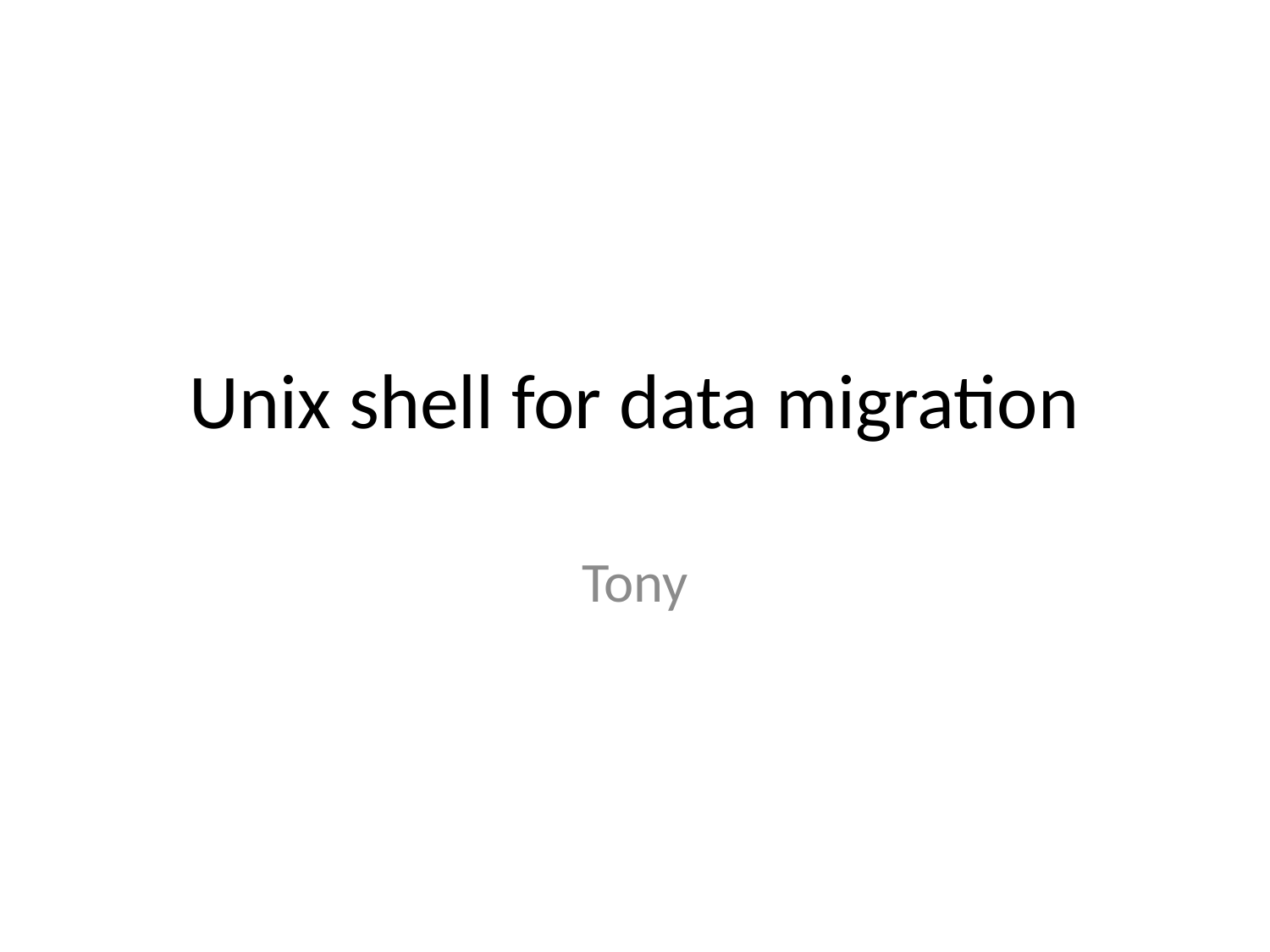

# Unix shell for data migration
Tony